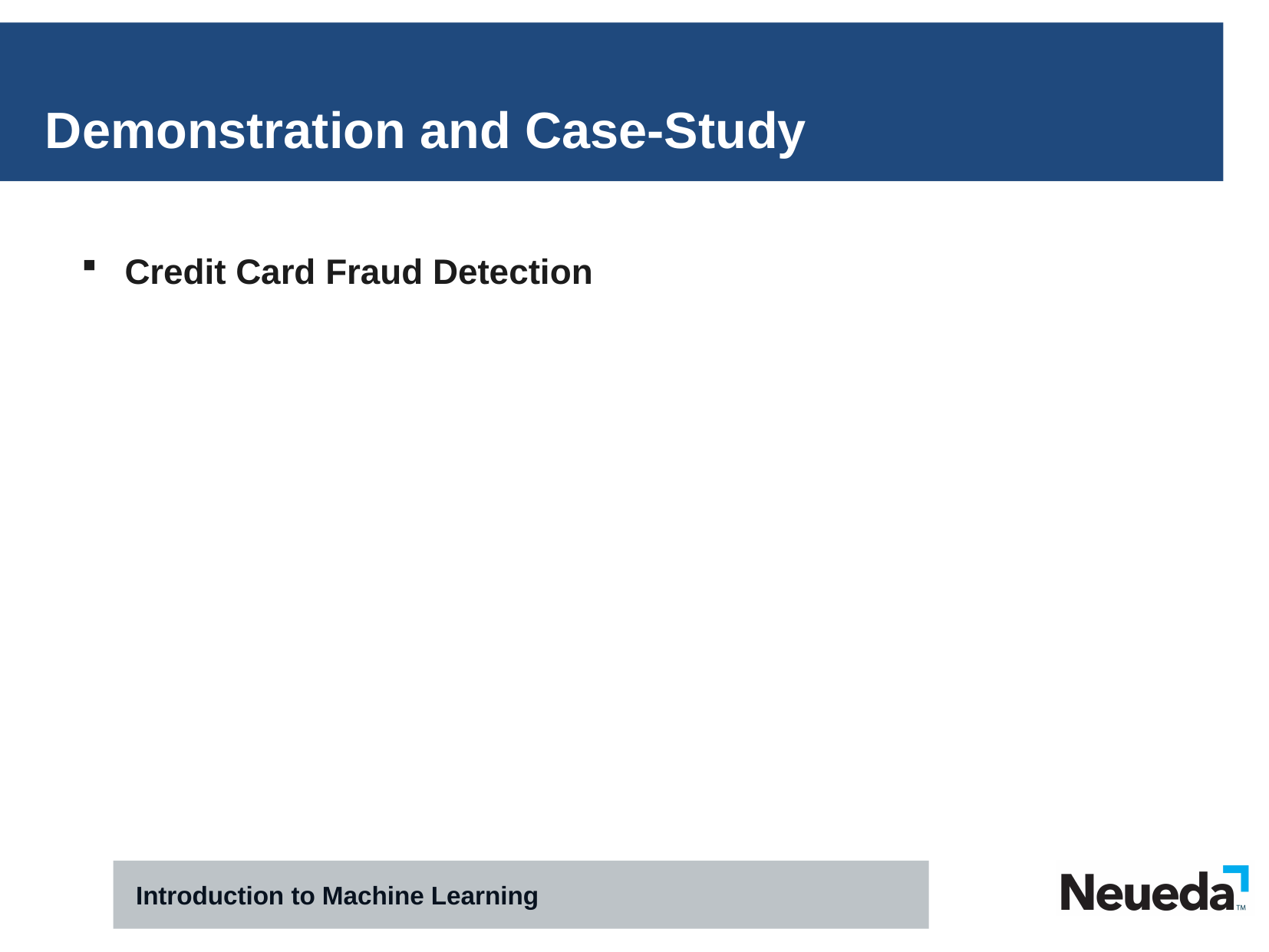

Demonstration and Case-Study
Credit Card Fraud Detection

Introduction to Machine Learning